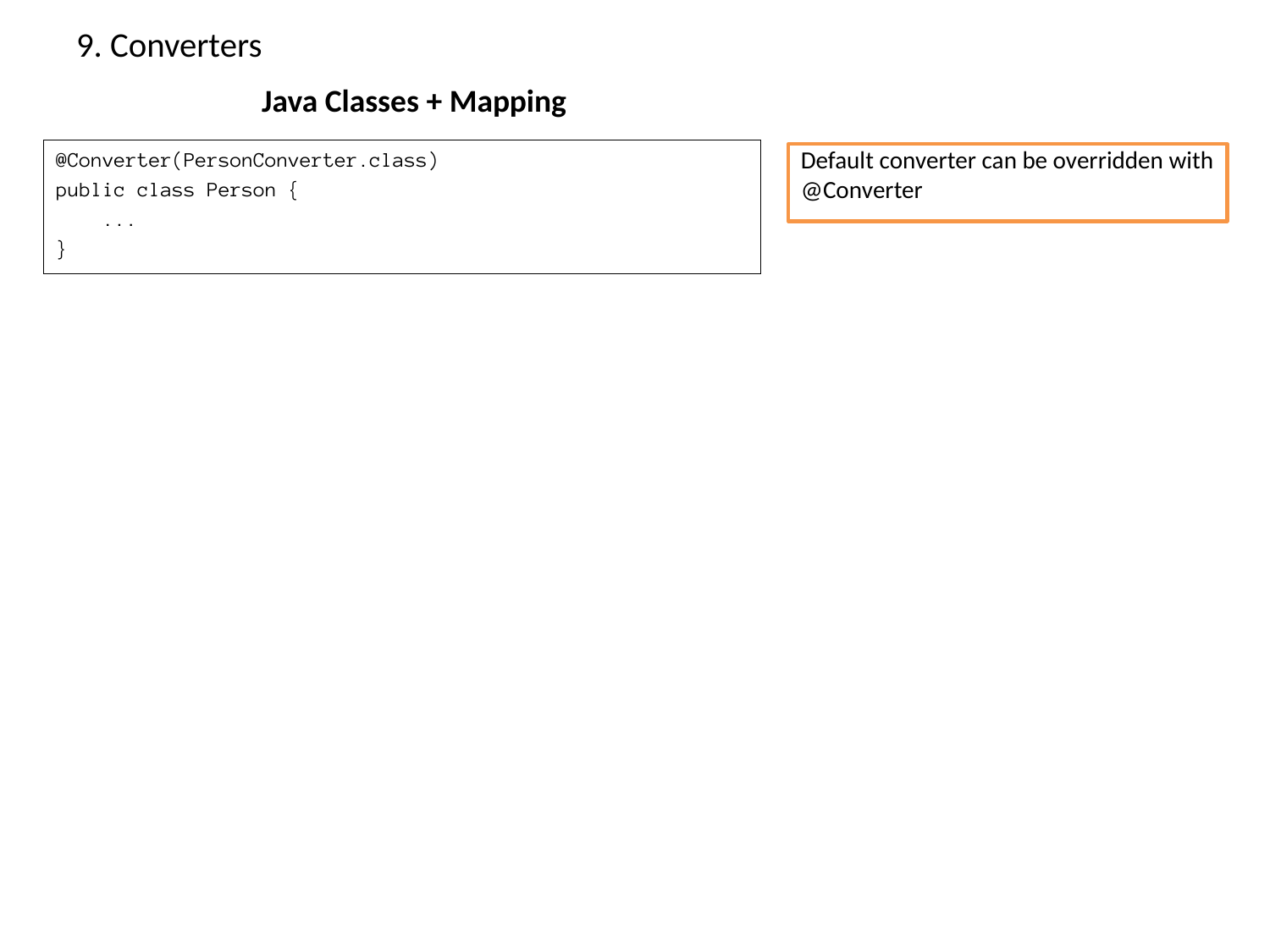

# 9. Converters
Java Classes + Mapping
@Converter(PersonConverter.class)
public class Person {
    ...
}
Default converter can be overridden with @Converter